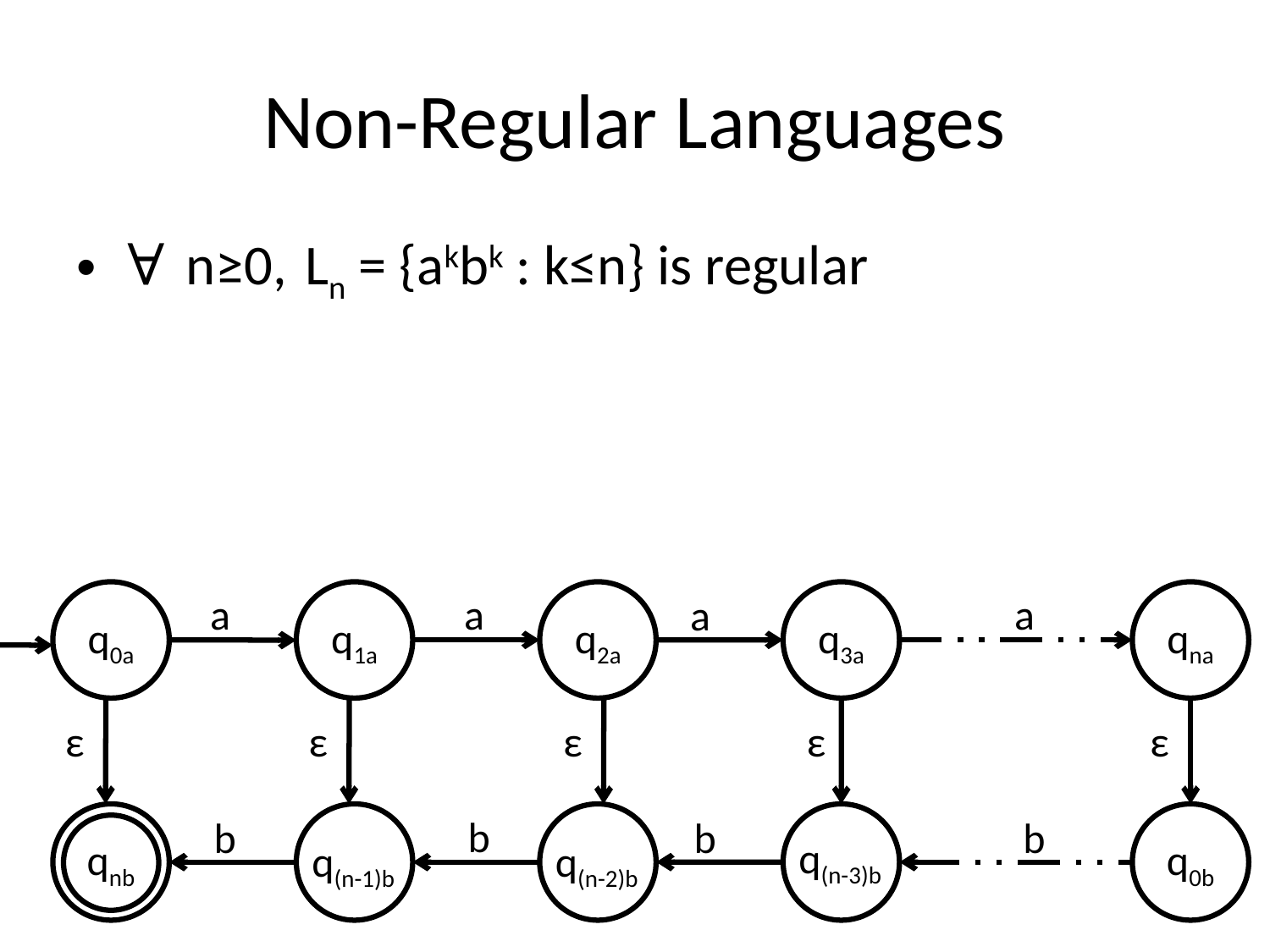

# Non-Regular Languages
∀ n≥0, Ln = {akbk : k≤n} is regular
a
q0a
a
q1a
q2a
q3a
a
qna
a
ε
ε
ε
ε
ε
qnb

b

q0b
b
b
b

q(n-3)b

q(n-1)b

q(n-2)b